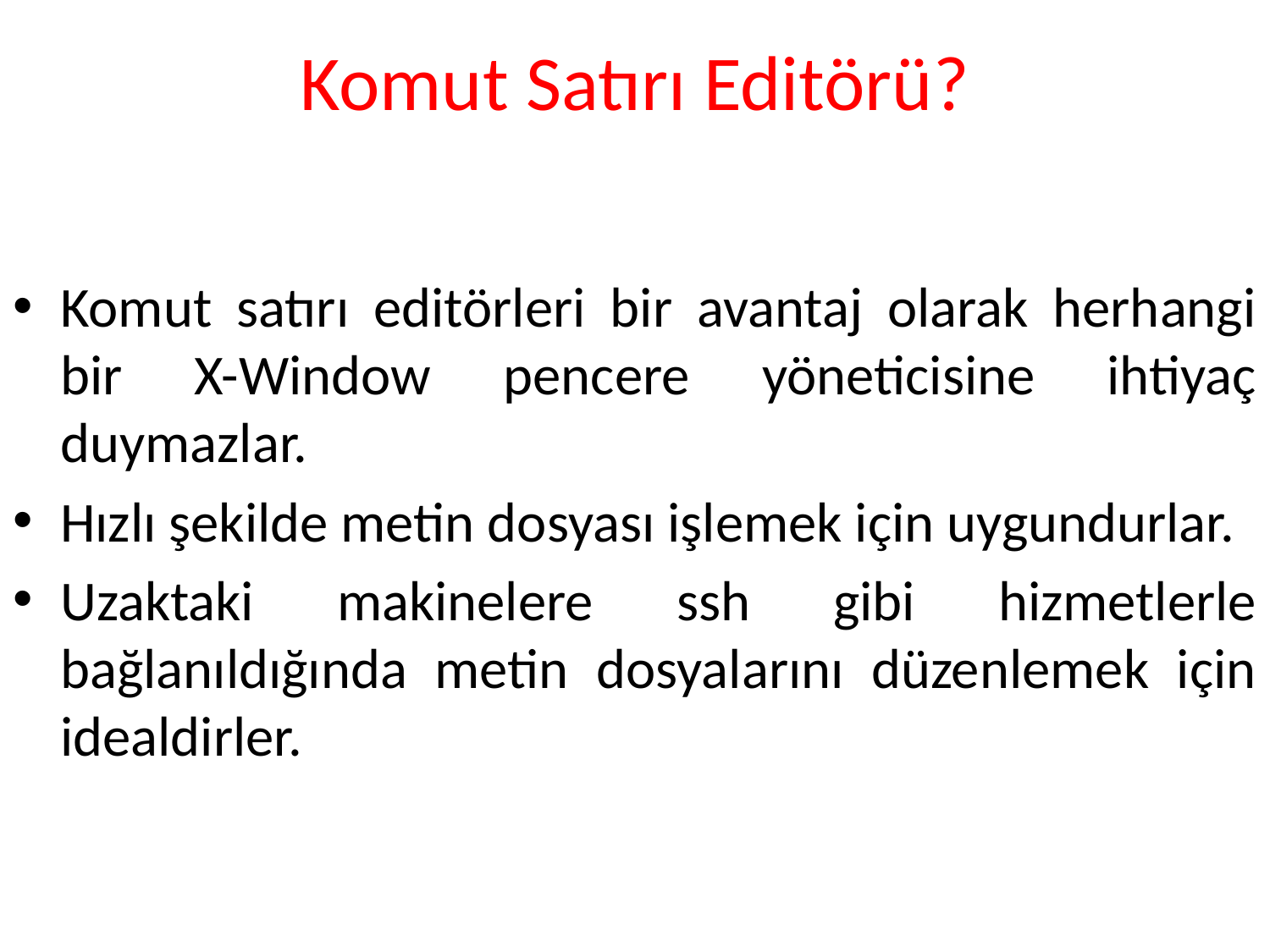

# Komut Satırı Editörü?
Komut satırı editörleri bir avantaj olarak herhangi bir X-Window pencere yöneticisine ihtiyaç duymazlar.
Hızlı şekilde metin dosyası işlemek için uygundurlar.
Uzaktaki makinelere ssh gibi hizmetlerle bağlanıldığında metin dosyalarını düzenlemek için idealdirler.